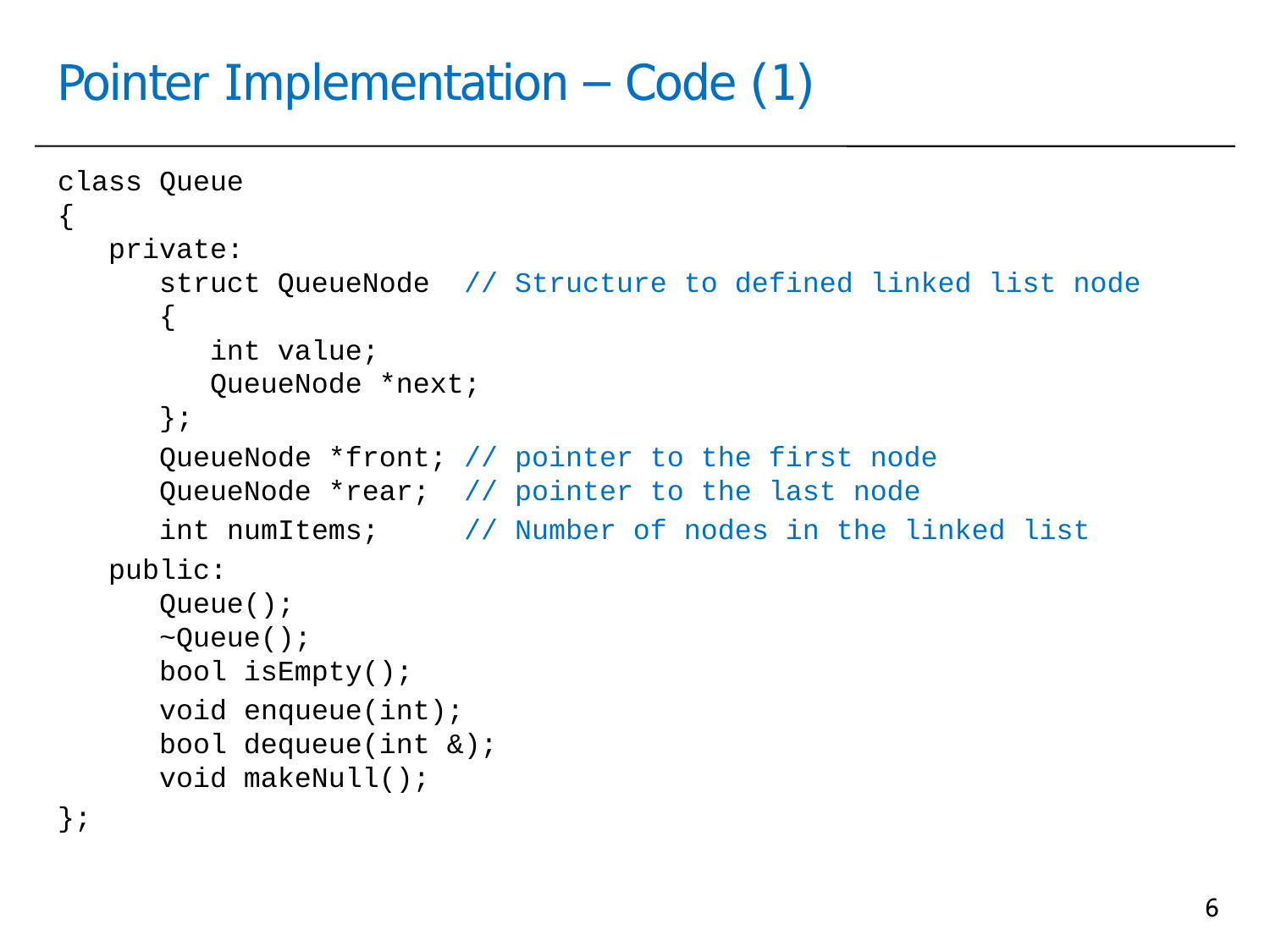

# Pointer Implementation – Code (1)
class Queue
{
   private:
      struct QueueNode  // Structure to defined linked list node
      {
         int value;
         QueueNode *next;
      };
      QueueNode *front; // pointer to the first node
      QueueNode *rear;  // pointer to the last node
      int numItems;     // Number of nodes in the linked list
   public:
      Queue();
      ~Queue();
      bool isEmpty();
      void enqueue(int);
      bool dequeue(int &);
      void makeNull();
};

6